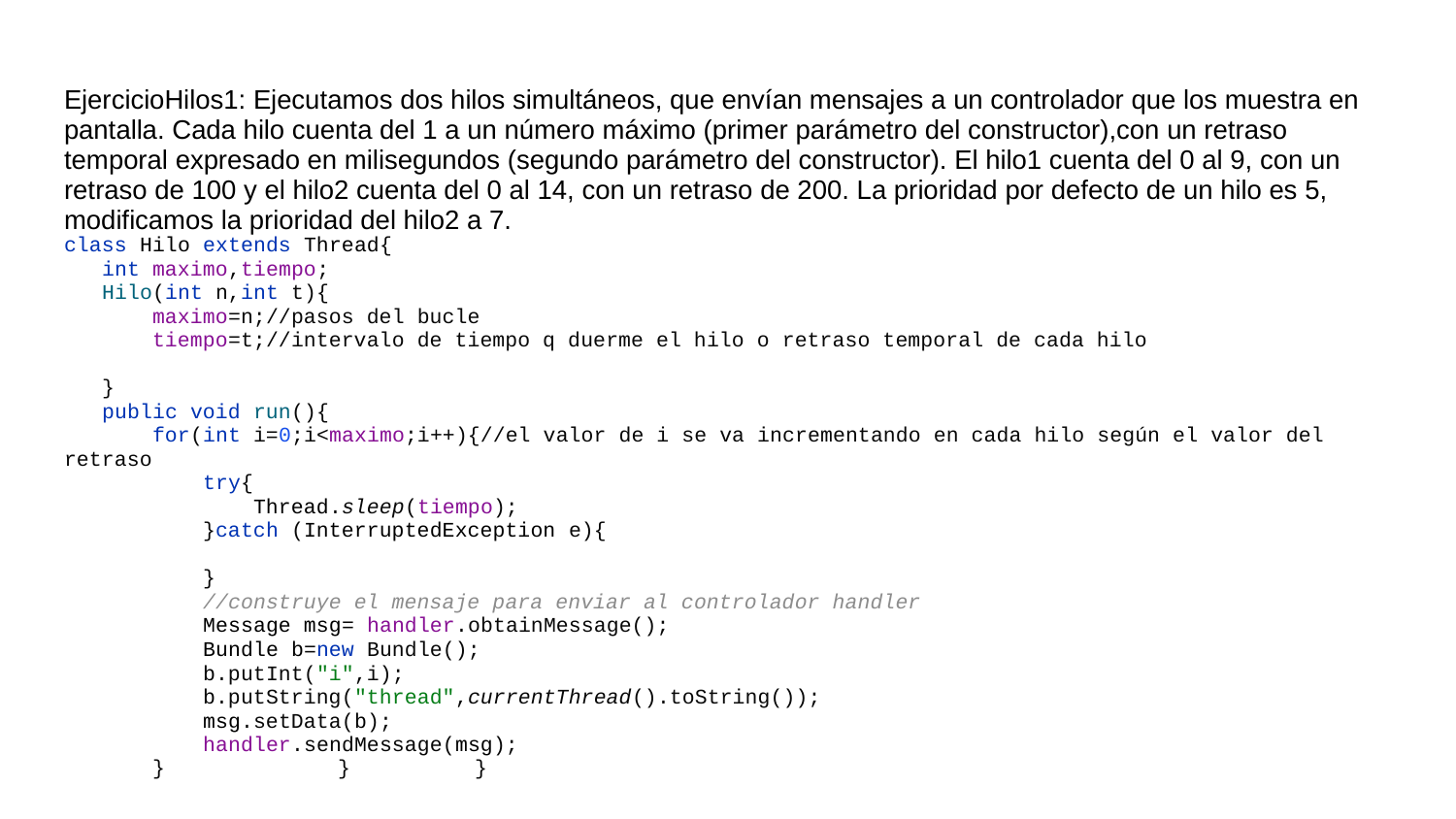

# EjercicioHilos1: Ejecutamos dos hilos simultáneos, que envían mensajes a un controlador que los muestra en pantalla. Cada hilo cuenta del 1 a un número máximo (primer parámetro del constructor),con un retraso temporal expresado en milisegundos (segundo parámetro del constructor). El hilo1 cuenta del 0 al 9, con un retraso de 100 y el hilo2 cuenta del 0 al 14, con un retraso de 200. La prioridad por defecto de un hilo es 5, modificamos la prioridad del hilo2 a 7.
class Hilo extends Thread{
   int maximo,tiempo;
   Hilo(int n,int t){
       maximo=n;//pasos del bucle
       tiempo=t;//intervalo de tiempo q duerme el hilo o retraso temporal de cada hilo

   }
   public void run(){
       for(int i=0;i<maximo;i++){//el valor de i se va incrementando en cada hilo según el valor del retraso
           try{
               Thread.sleep(tiempo);
           }catch (InterruptedException e){

           }
           //construye el mensaje para enviar al controlador handler
           Message msg= handler.obtainMessage();
           Bundle b=new Bundle();
           b.putInt("i",i);
           b.putString("thread",currentThread().toString());
           msg.setData(b);
           handler.sendMessage(msg);
       }   	}		}